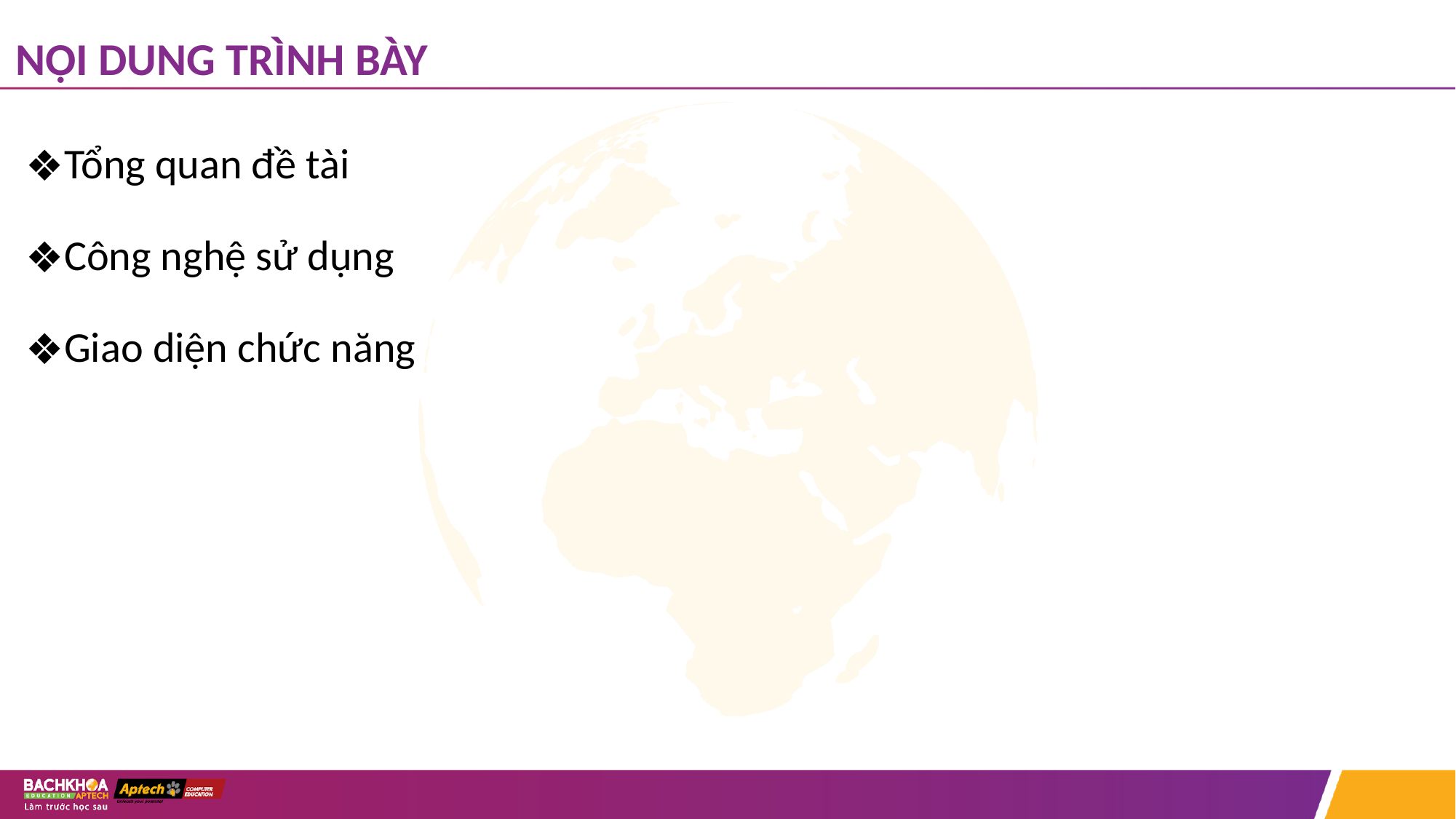

# NỘI DUNG TRÌNH BÀY
Tổng quan đề tài
Công nghệ sử dụng
Giao diện chức năng